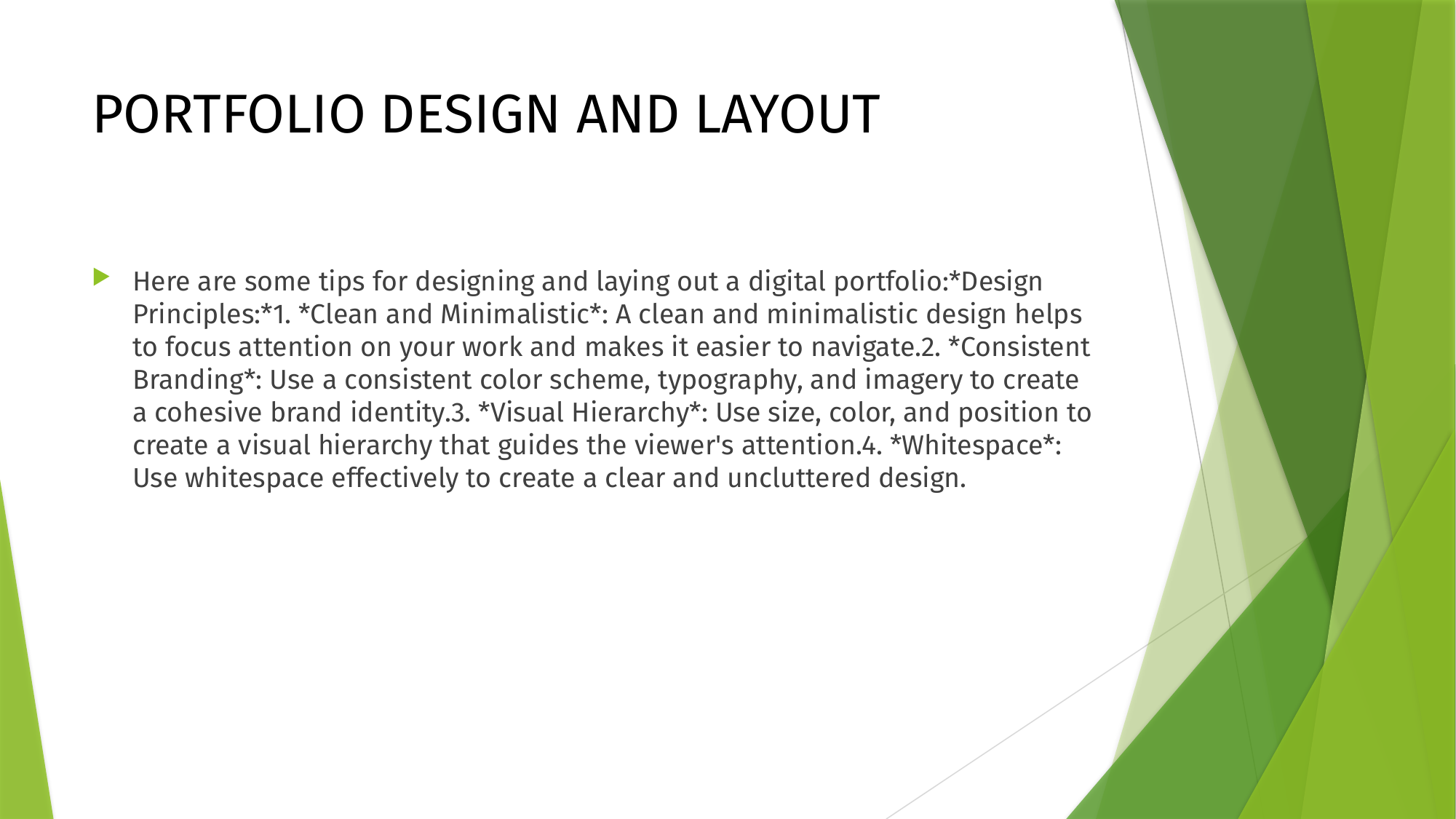

# PORTFOLIO DESIGN AND LAYOUT
Here are some tips for designing and laying out a digital portfolio:*Design Principles:*1. *Clean and Minimalistic*: A clean and minimalistic design helps to focus attention on your work and makes it easier to navigate.2. *Consistent Branding*: Use a consistent color scheme, typography, and imagery to create a cohesive brand identity.3. *Visual Hierarchy*: Use size, color, and position to create a visual hierarchy that guides the viewer's attention.4. *Whitespace*: Use whitespace effectively to create a clear and uncluttered design.